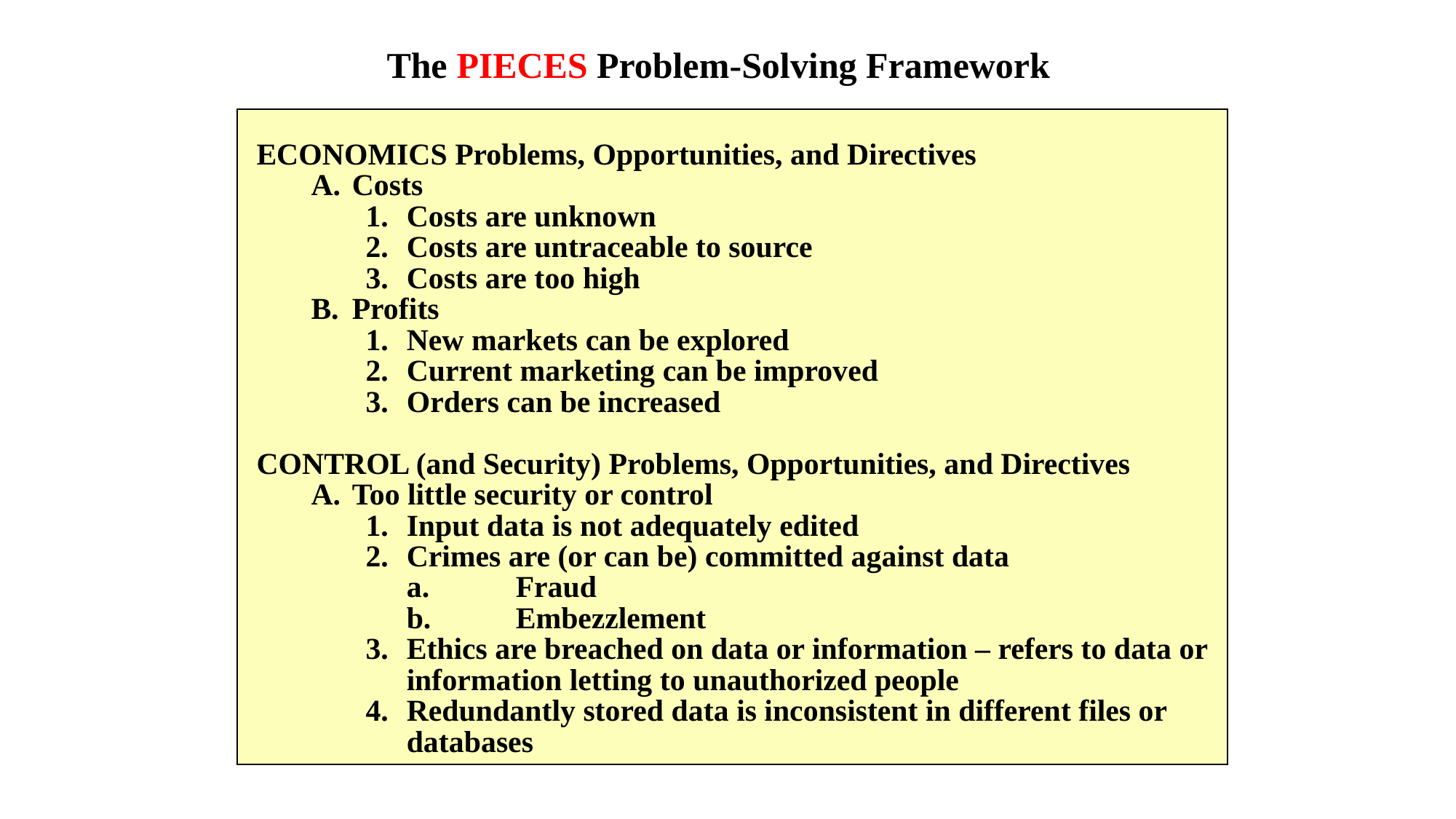

The PIECES Problem-Solving Framework

ECONOMICS Problems, Opportunities, and Directives
A. 	Costs
1. 	Costs are unknown
2.	Costs are untraceable to source
3.	Costs are too high
B. 	Profits
1. 	New markets can be explored
2.	Current marketing can be improved
3.	Orders can be increased

CONTROL (and Security) Problems, Opportunities, and Directives
A. 	Too little security or control
1. 	Input data is not adequately edited
2.	Crimes are (or can be) committed against data
	a.	Fraud
	b.	Embezzlement
3.	Ethics are breached on data or information – refers to data or information letting to unauthorized people
4.	Redundantly stored data is inconsistent in different files or databases